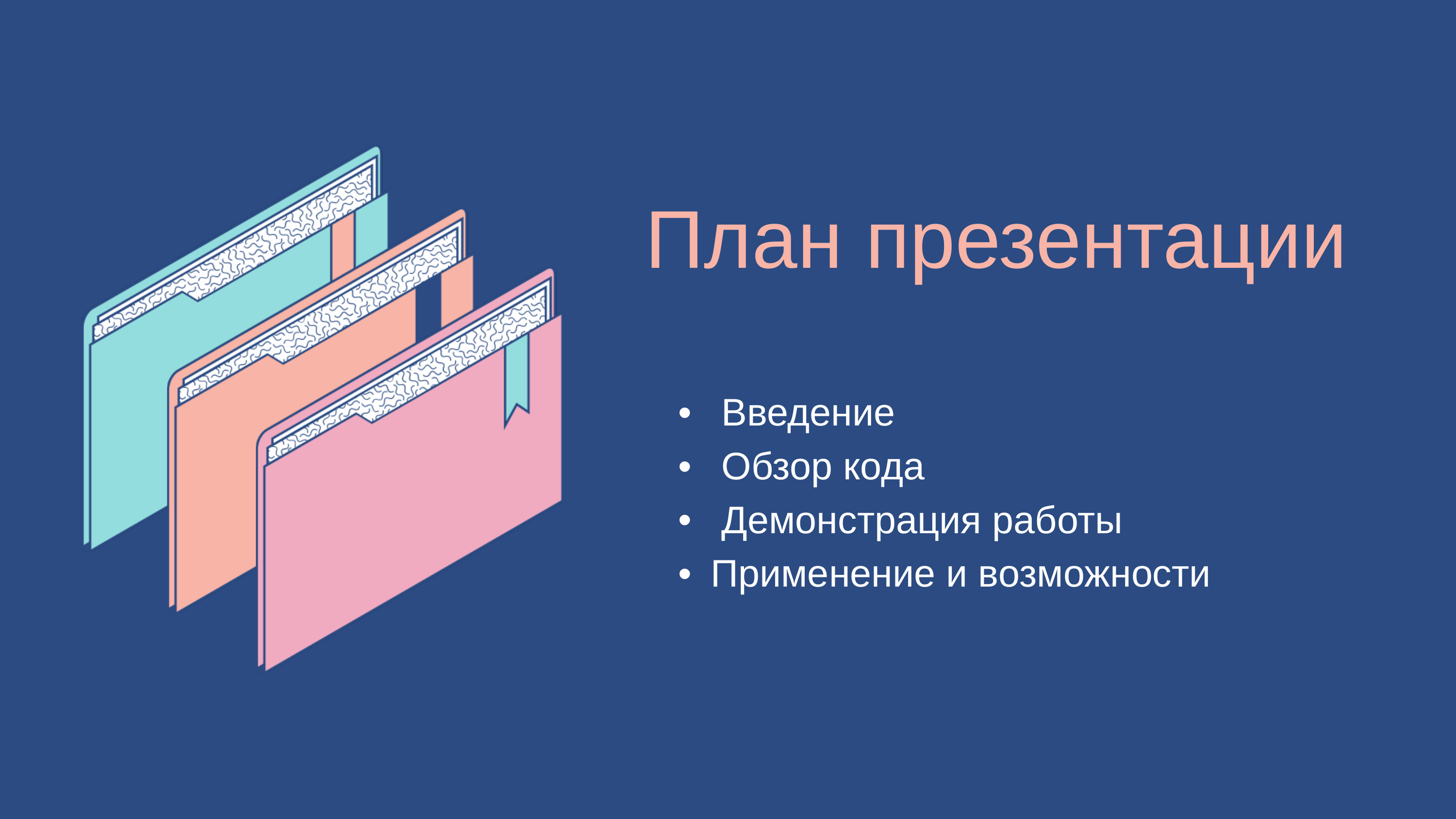

| План презентации |
| --- |
| Введение Обзор кода Демонстрация работы Применение и возможности |